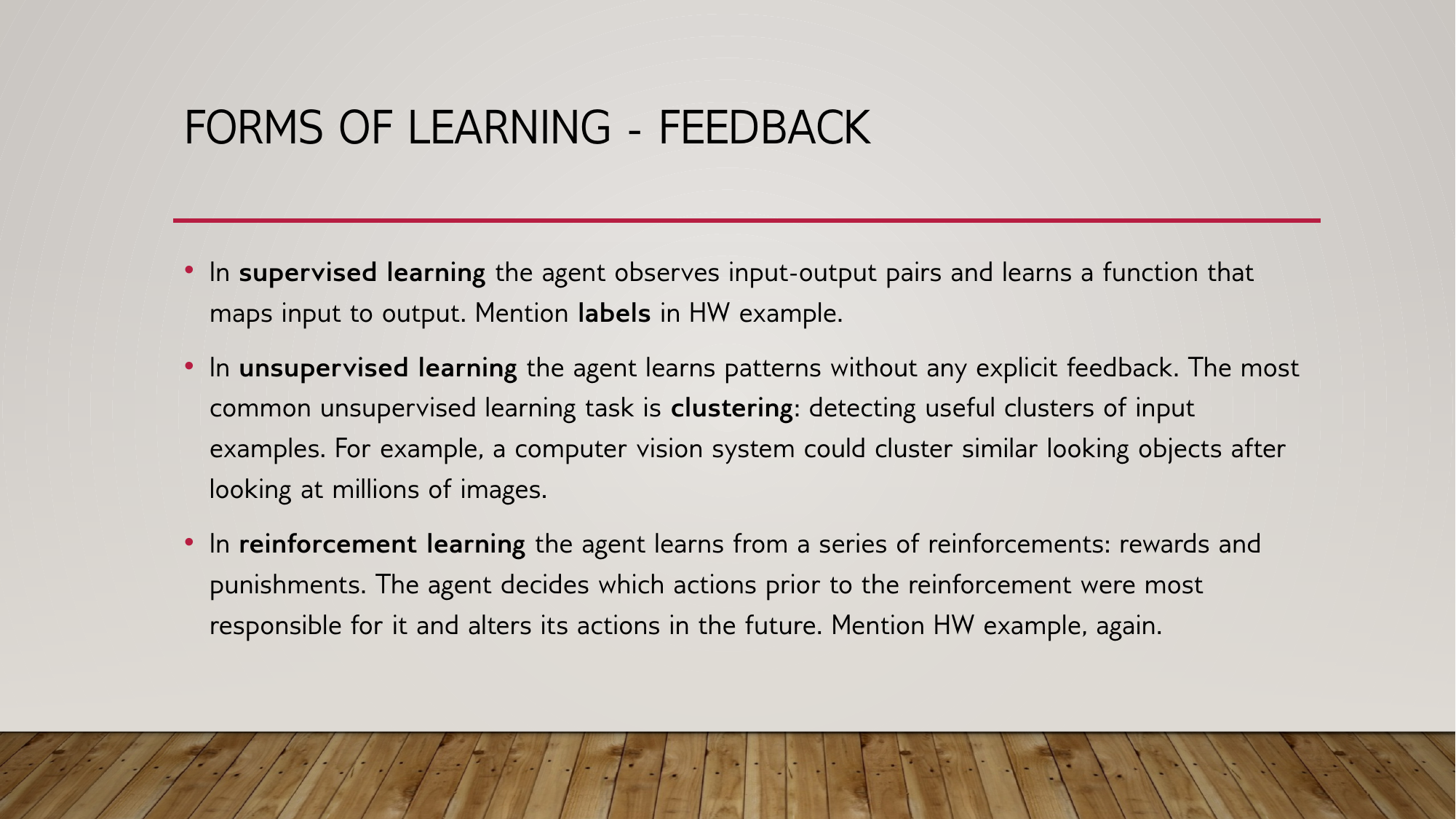

# Forms of learning - feedback
In supervised learning the agent observes input-output pairs and learns a function that maps input to output. Mention labels in HW example.
In unsupervised learning the agent learns patterns without any explicit feedback. The most common unsupervised learning task is clustering: detecting useful clusters of input examples. For example, a computer vision system could cluster similar looking objects after looking at millions of images.
In reinforcement learning the agent learns from a series of reinforcements: rewards and punishments. The agent decides which actions prior to the reinforcement were most responsible for it and alters its actions in the future. Mention HW example, again.